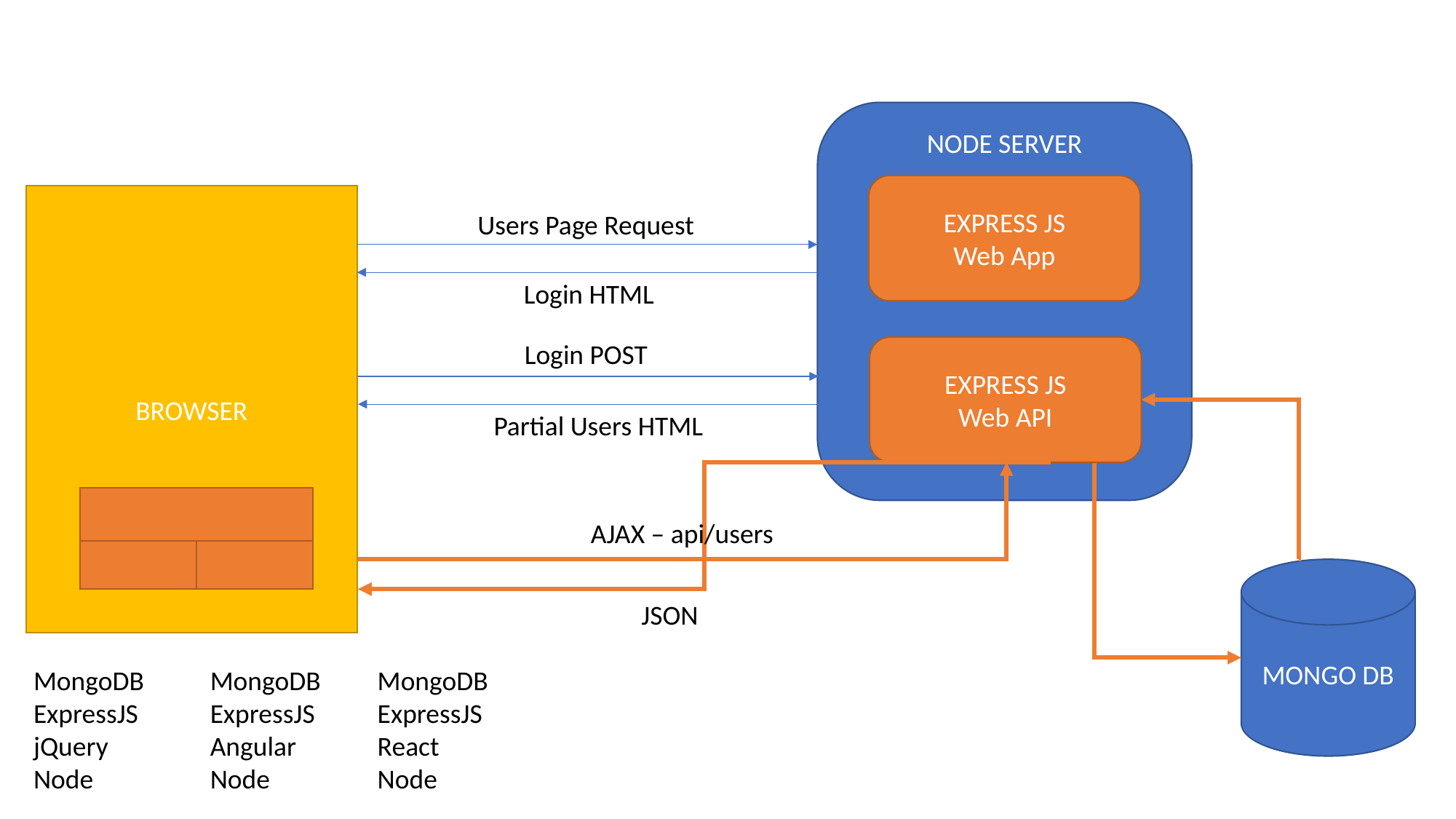

NODE SERVER
EXPRESS JS
Web App
BROWSER
Users Page Request
Login HTML
Login POST
EXPRESS JS
Web API
Partial Users HTML

AJAX – api/users
MONGO DB
JSON
MongoDB
ExpressJS
Angular
Node
MongoDB
ExpressJS
React
Node
MongoDB
ExpressJS
jQuery
Node